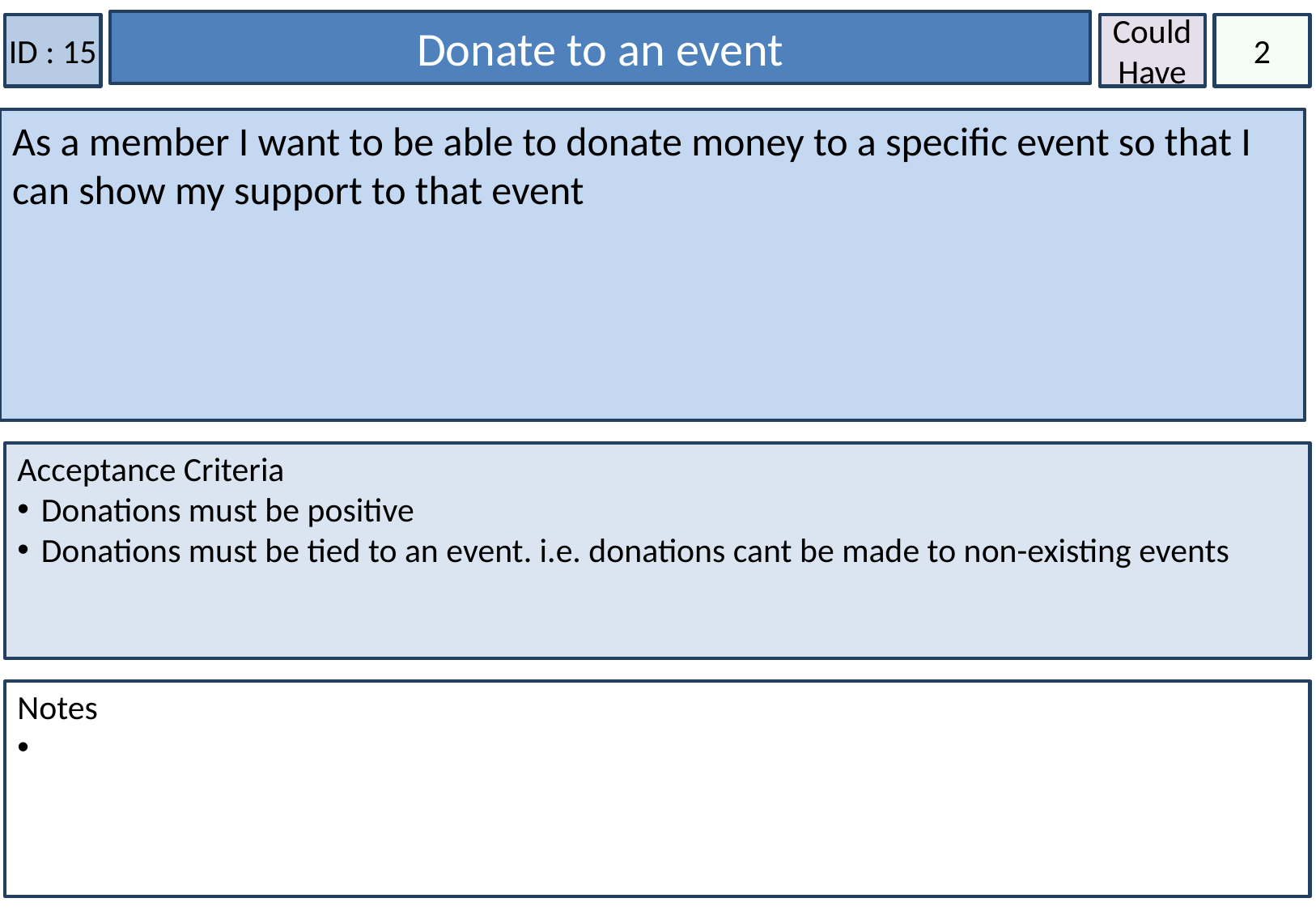

Donate to an event
ID : 15
Could Have
2
As a member I want to be able to donate money to a specific event so that I can show my support to that event
Acceptance Criteria
Donations must be positive
Donations must be tied to an event. i.e. donations cant be made to non-existing events
Notes